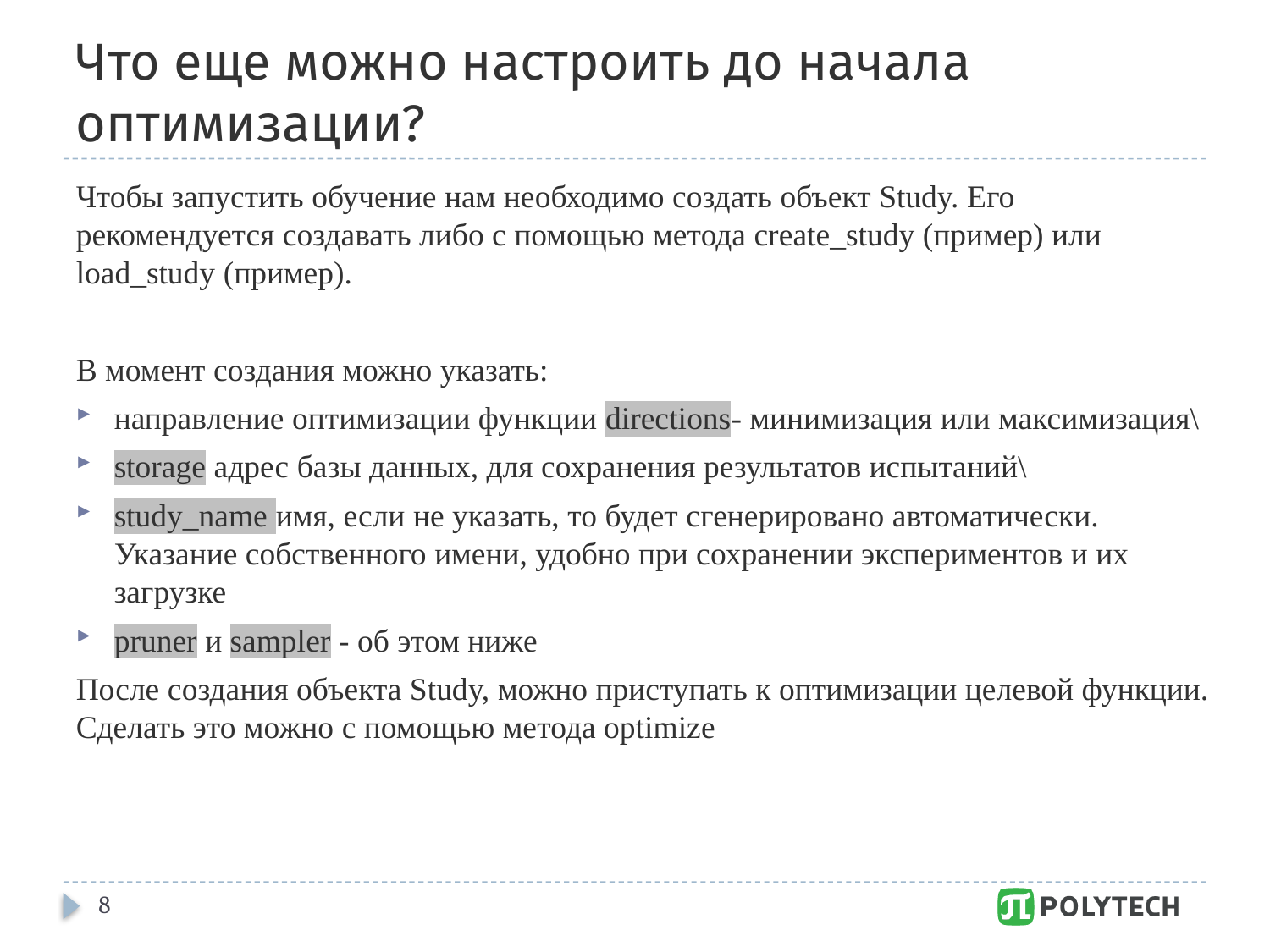

# Что еще можно настроить до начала оптимизации?
Чтобы запустить обучение нам необходимо создать объект Study. Его рекомендуется создавать либо с помощью метода create_study (пример) или load_study (пример).

В момент создания можно указать:
направление оптимизации функции directions- минимизация или максимизация\
storage адрес базы данных, для сохранения результатов испытаний\
study_name имя, если не указать, то будет сгенерировано автоматически. Указание собственного имени, удобно при сохранении экспериментов и их загрузке
pruner и sampler - об этом ниже
После создания объекта Study, можно приступать к оптимизации целевой функции. Сделать это можно с помощью метода optimize
8